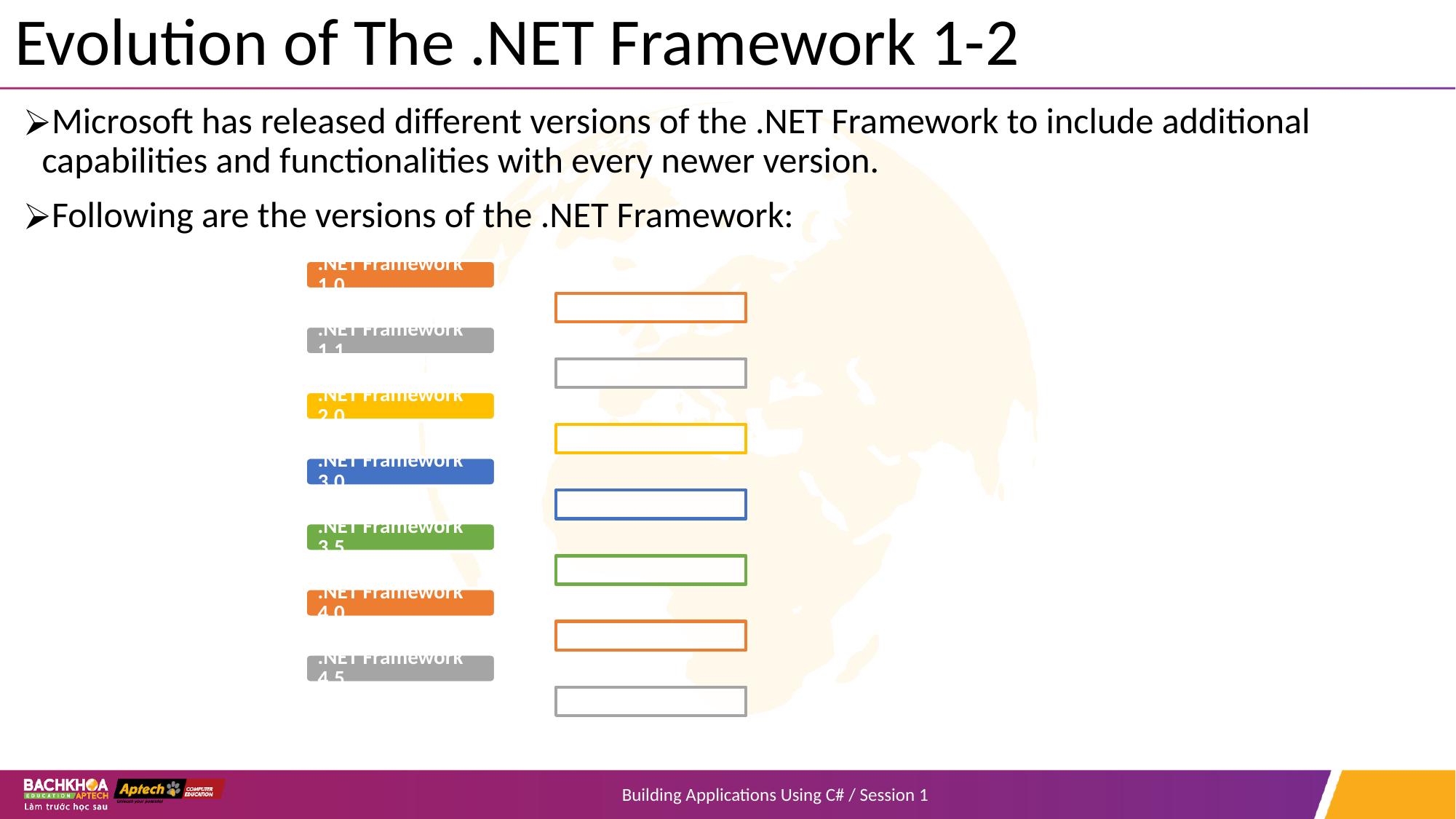

# Evolution of The .NET Framework 1-2
Microsoft has released different versions of the .NET Framework to include additional capabilities and functionalities with every newer version.
Following are the versions of the .NET Framework:
.NET Framework 1.0

.NET Framework 1.1

.NET Framework 2.0

.NET Framework 3.0

.NET Framework 3.5

.NET Framework 4.0

.NET Framework 4.5

Building Applications Using C# / Session 1